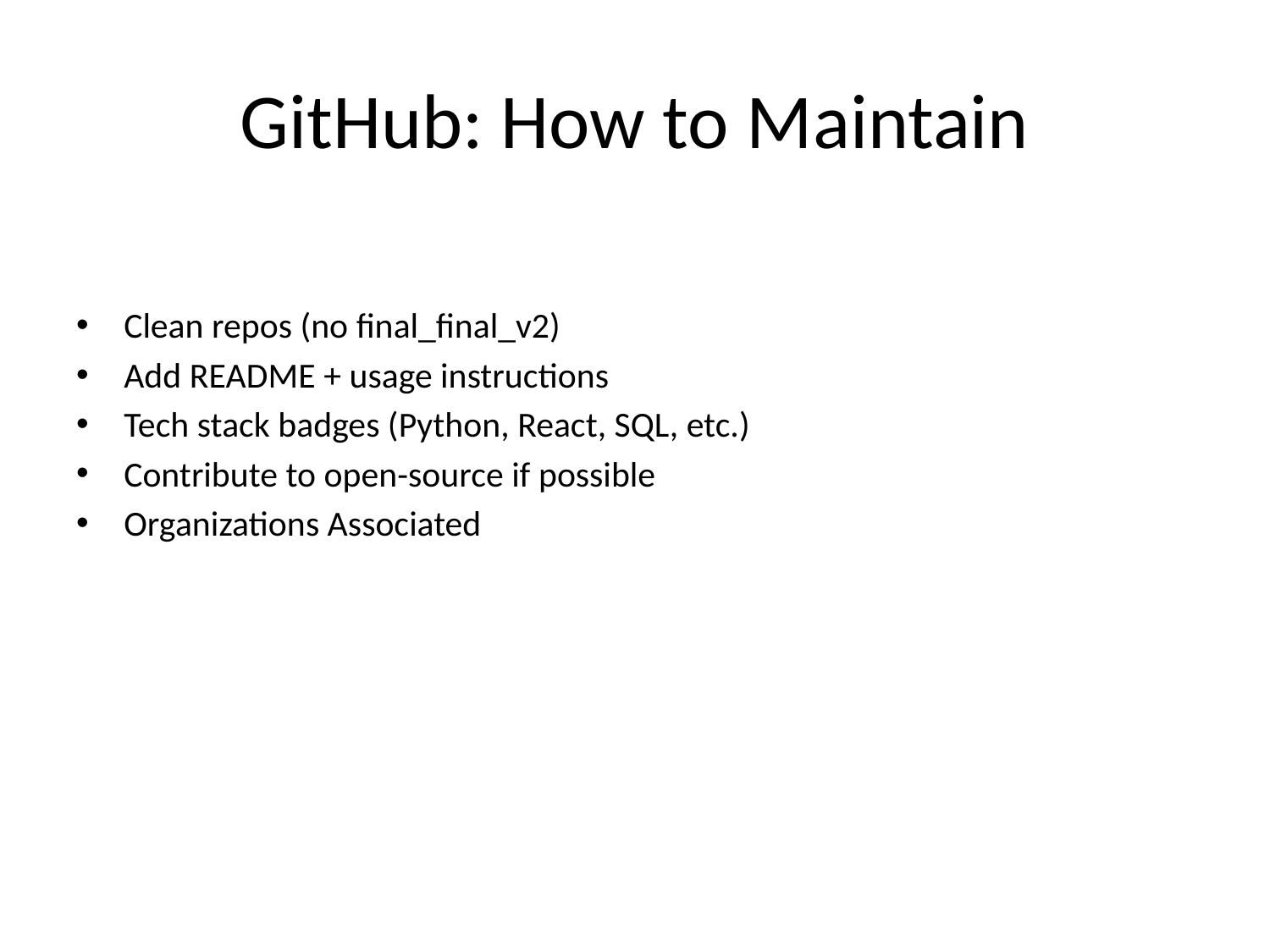

# GitHub: How to Maintain

Clean repos (no final_final_v2)
Add README + usage instructions
Tech stack badges (Python, React, SQL, etc.)
Contribute to open-source if possible
Organizations Associated